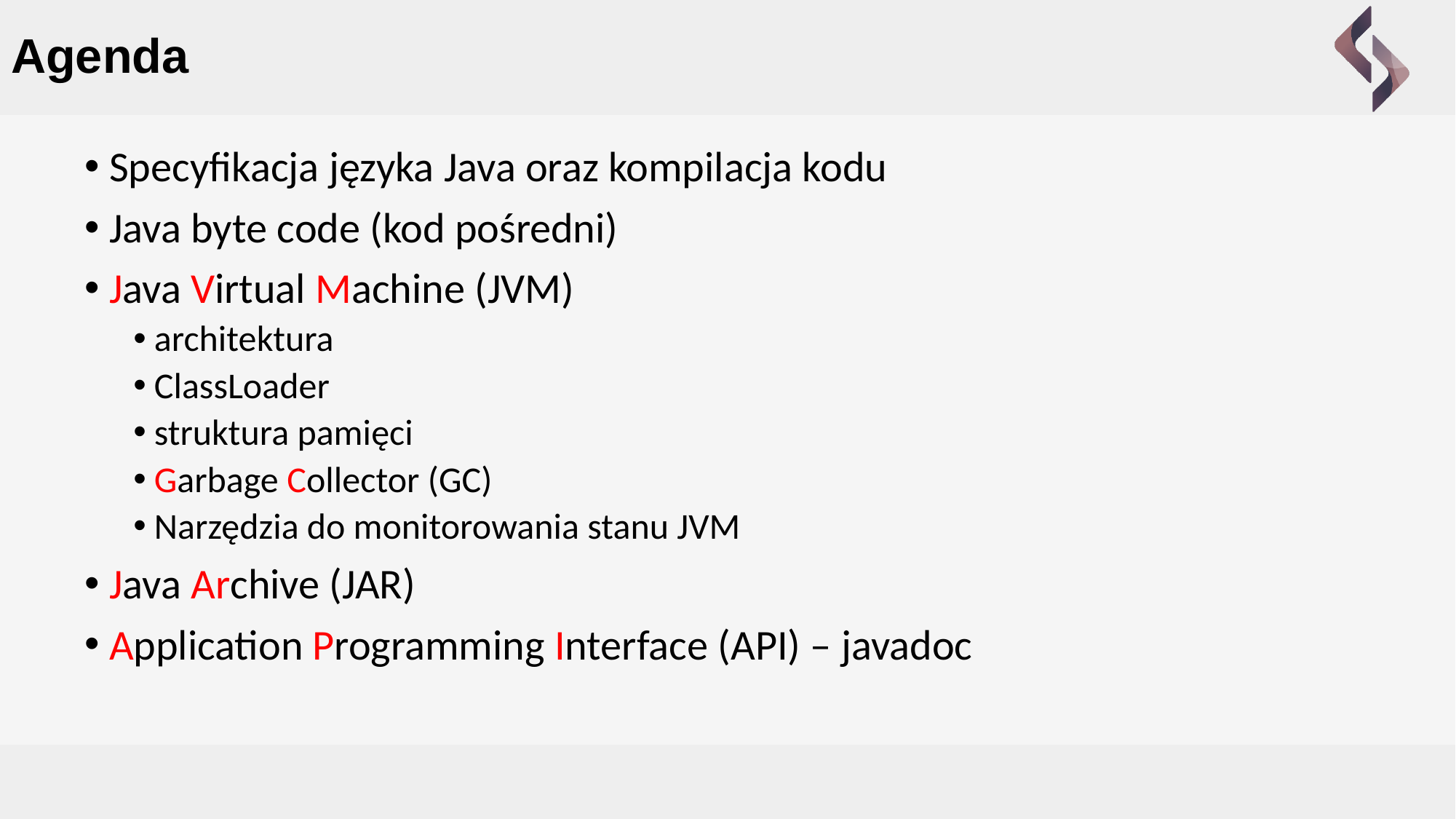

# Agenda
 Specyfikacja języka Java oraz kompilacja kodu
 Java byte code (kod pośredni)
 Java Virtual Machine (JVM)
 architektura
 ClassLoader
 struktura pamięci
 Garbage Collector (GC)
 Narzędzia do monitorowania stanu JVM
 Java Archive (JAR)
 Application Programming Interface (API) – javadoc